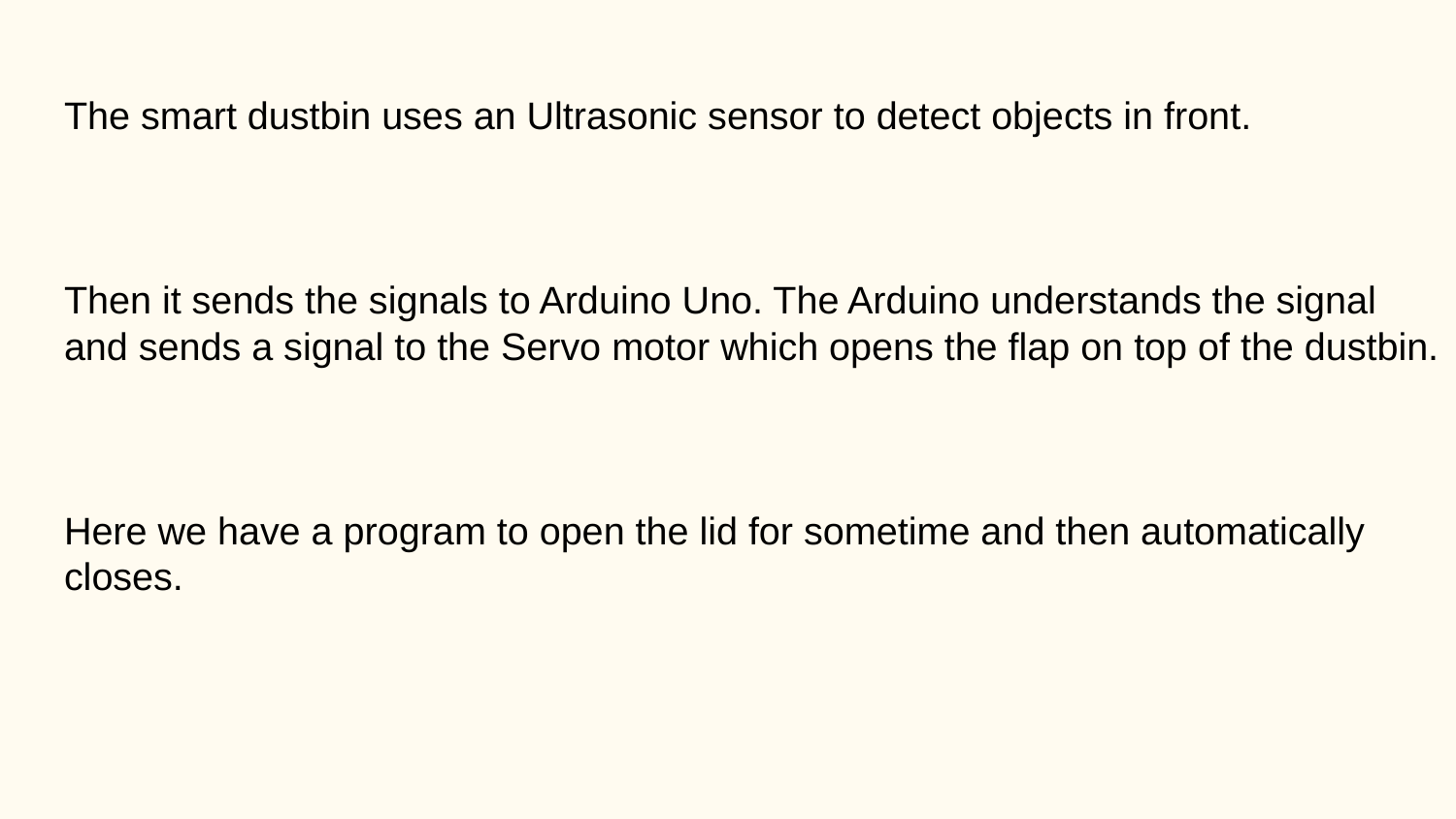

# The smart dustbin uses an Ultrasonic sensor to detect objects in front.

Then it sends the signals to Arduino Uno. The Arduino understands the signal and sends a signal to the Servo motor which opens the flap on top of the dustbin.

Here we have a program to open the lid for sometime and then automatically closes.